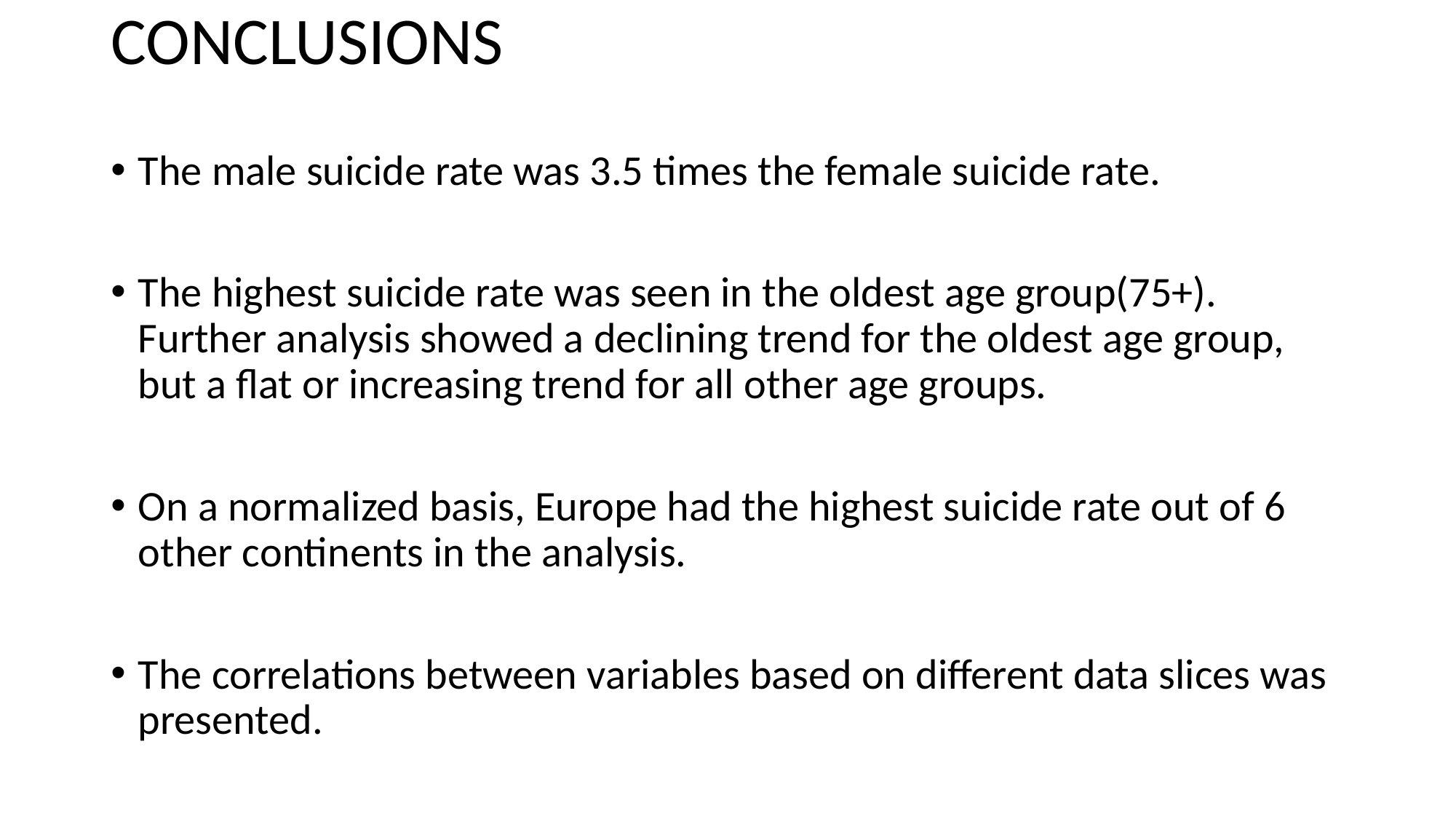

# CONCLUSIONS
The male suicide rate was 3.5 times the female suicide rate.

The highest suicide rate was seen in the oldest age group(75+). Further analysis showed a declining trend for the oldest age group, but a flat or increasing trend for all other age groups.

On a normalized basis, Europe had the highest suicide rate out of 6 other continents in the analysis.

The correlations between variables based on different data slices was presented.